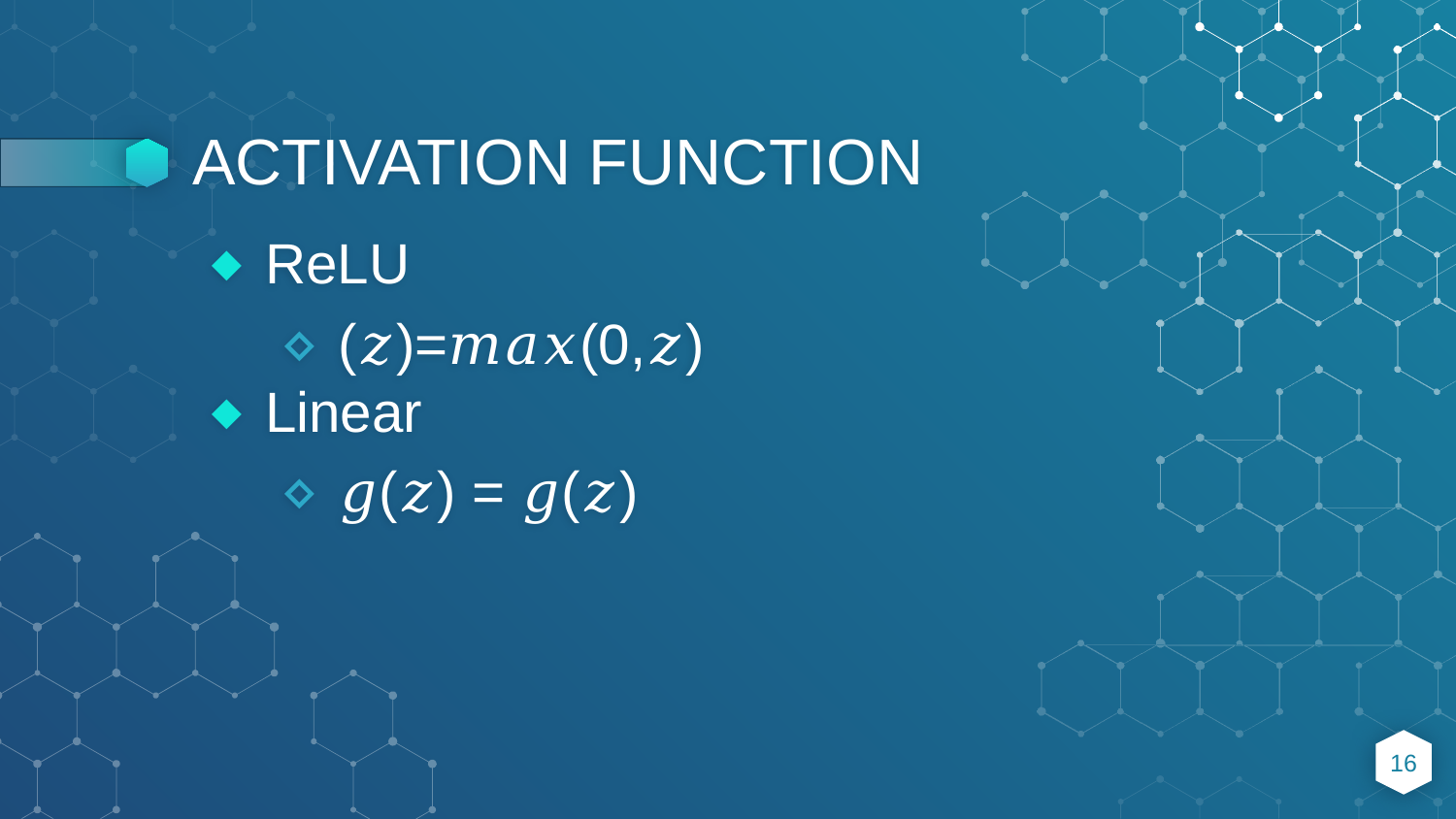

# ACTIVATION FUNCTION
ReLU
(𝑧)=𝑚𝑎𝑥(0,𝑧)
Linear
𝑔(𝑧) = 𝑔(𝑧)
16